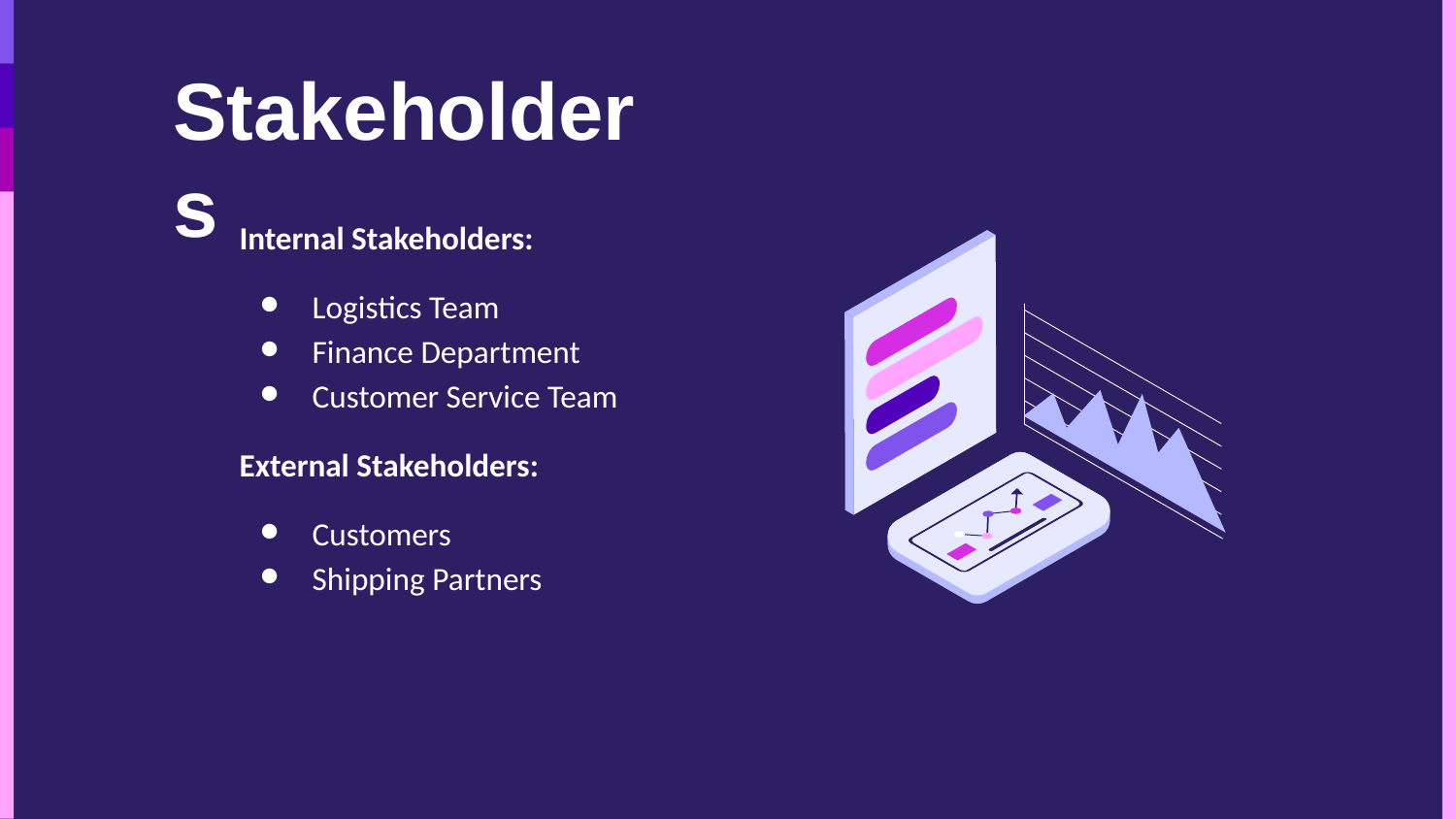

# Stakeholders
Internal Stakeholders:
Logistics Team
Finance Department
Customer Service Team
External Stakeholders:
Customers
Shipping Partners